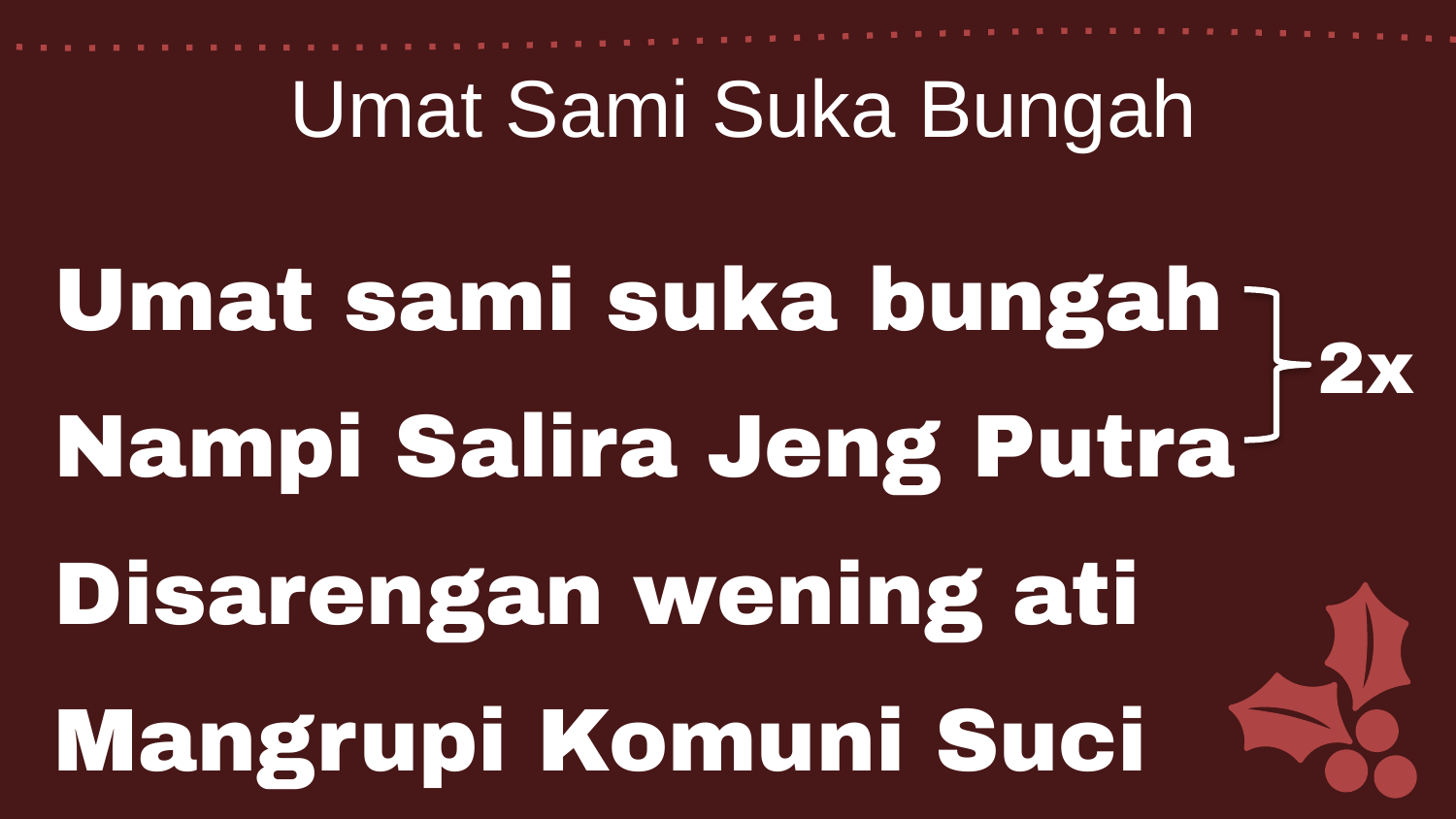

Umat Sami Suka Bungah
Umat sami suka bungah
Nampi Salira Jeng Putra
Disarengan wening ati
Mangrupi Komuni Suci

2x